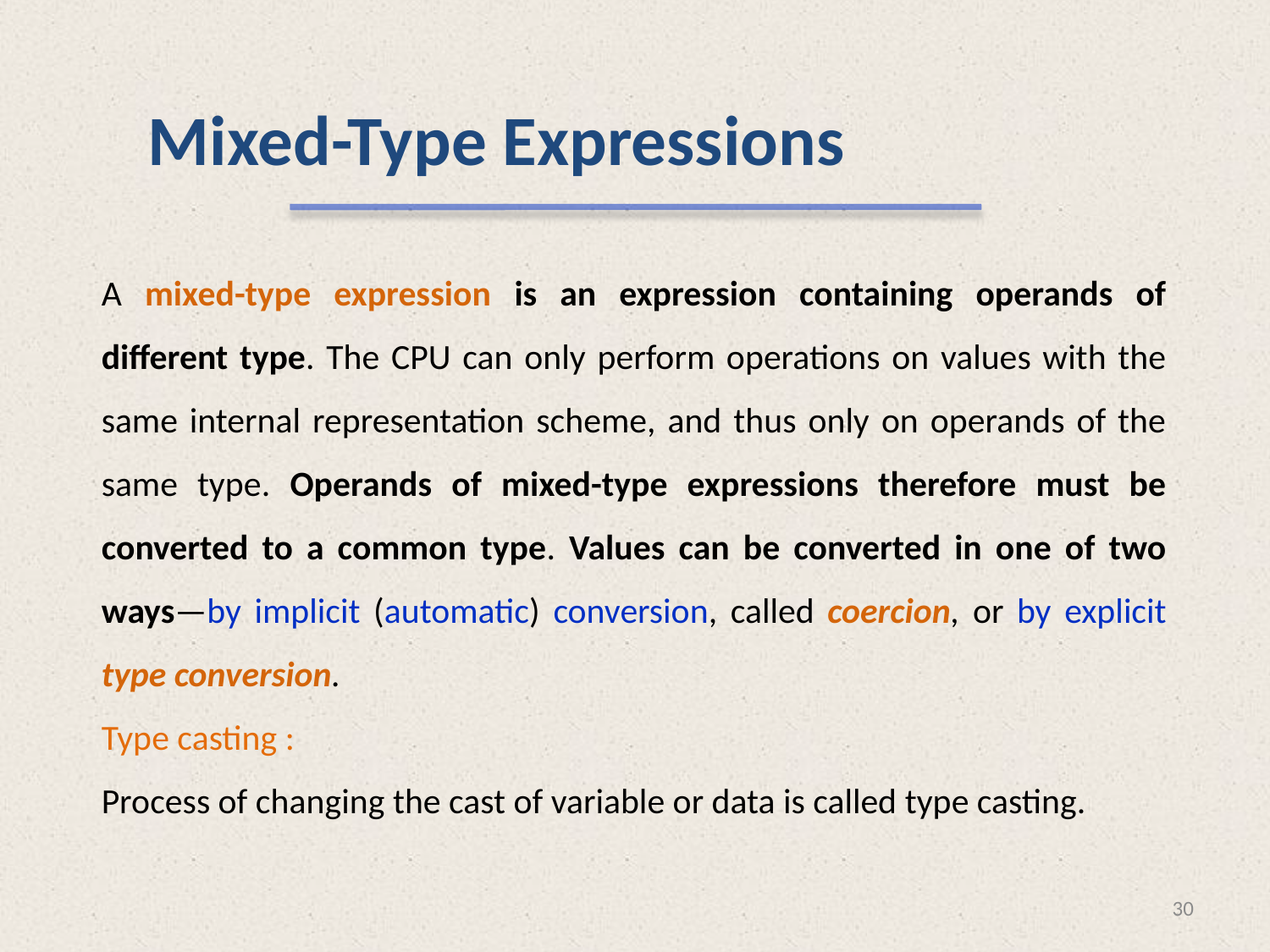

Mixed-Type Expressions

A mixed-type expression is an expression containing operands of different type. The CPU can only perform operations on values with the same internal representation scheme, and thus only on operands of the same type. Operands of mixed-type expressions therefore must be converted to a common type. Values can be converted in one of two ways—by implicit (automatic) conversion, called coercion, or by explicit type conversion.
Type casting :
Process of changing the cast of variable or data is called type casting.

30